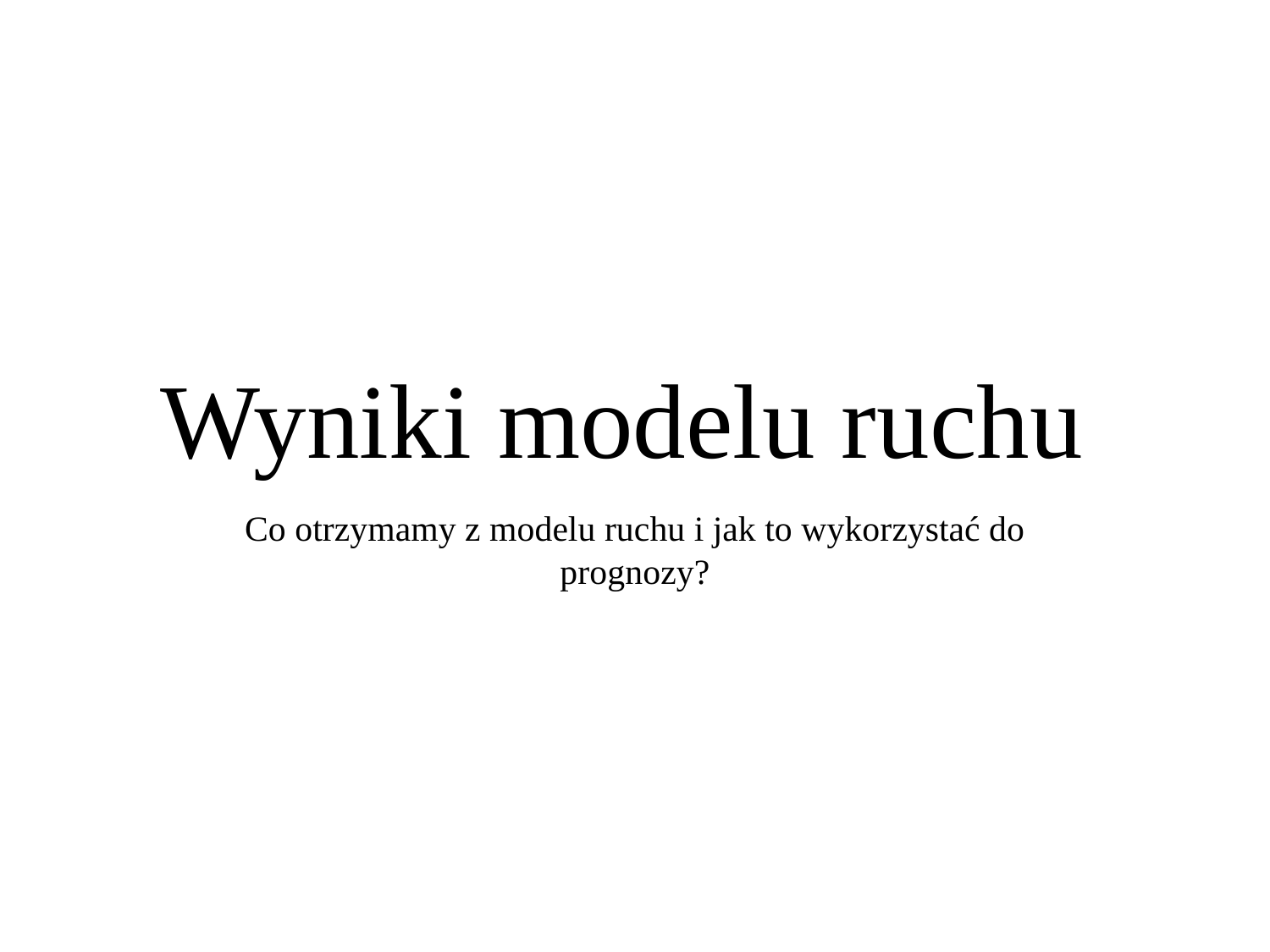

# Wyniki modelu ruchu
Co otrzymamy z modelu ruchu i jak to wykorzystać do prognozy?